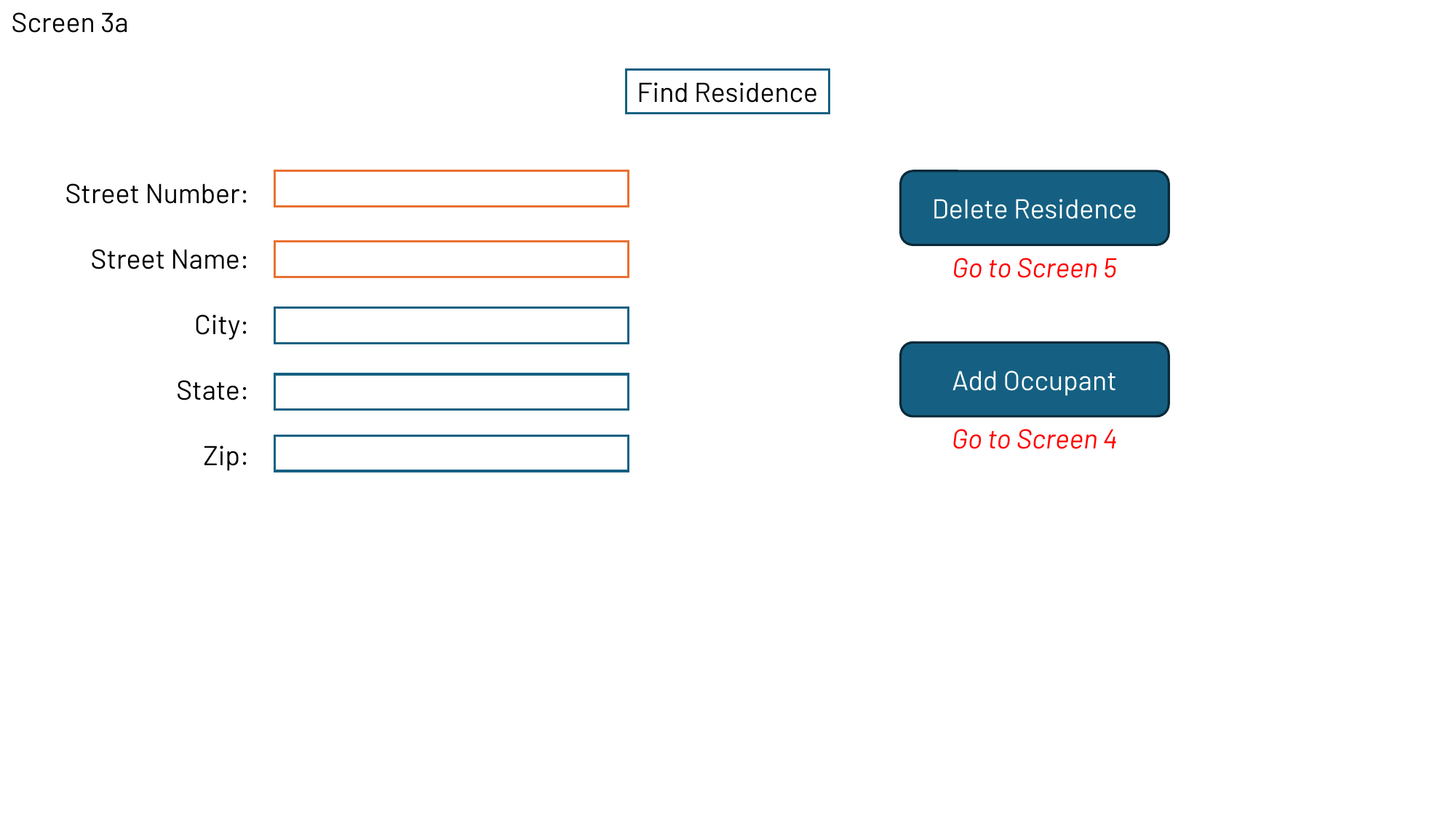

Screen 3a
Find Residence
Street Number:

Street Name:

City:

State:

Zip:

Delete Residence
Go to Screen 5
Add Occupant
Go to Screen 4